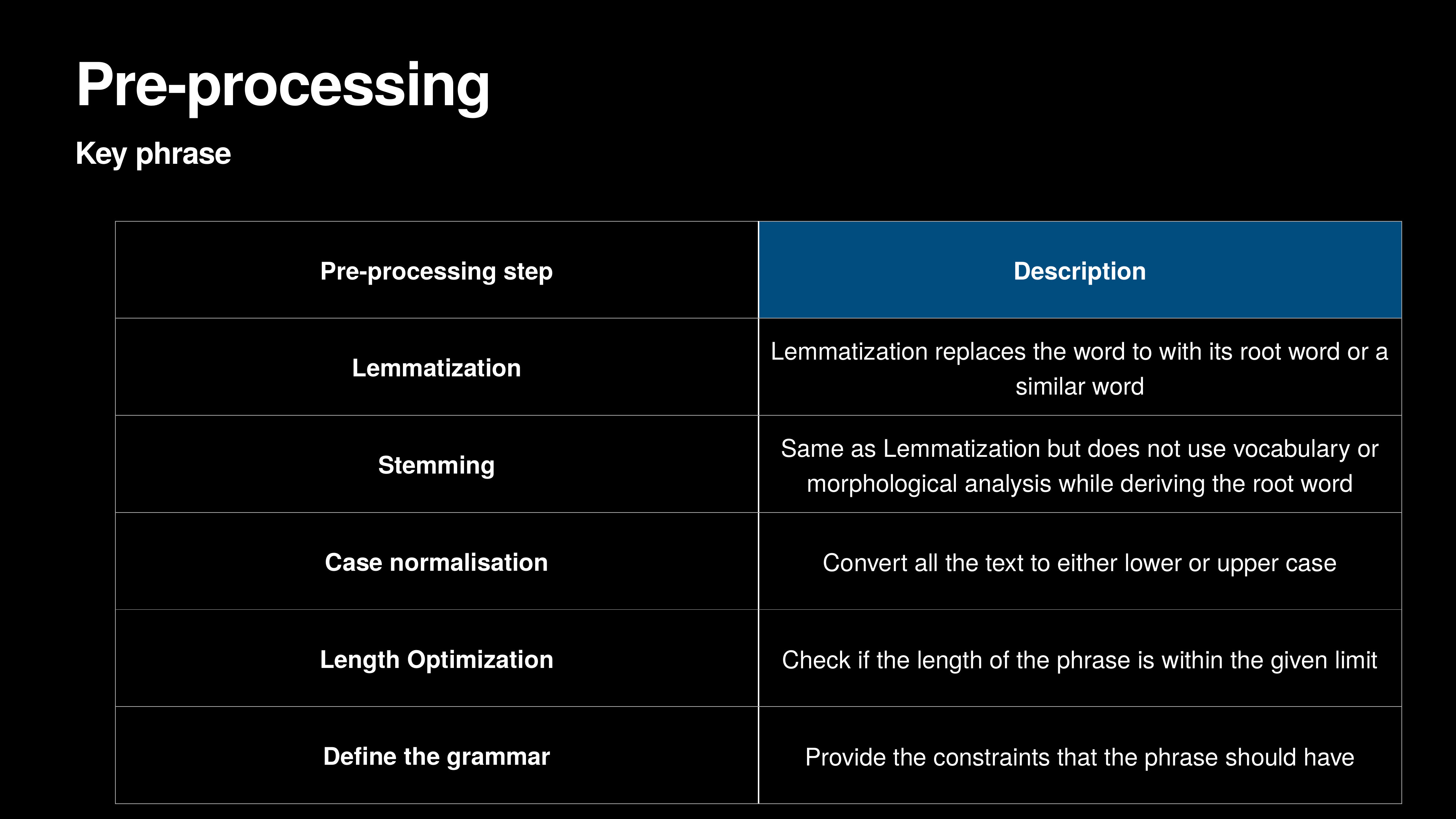

# Pre-processing
Key phrase
| Pre-processing step | Description |
| --- | --- |
| Lemmatization | Lemmatization replaces the word to with its root word or a similar word |
| Stemming | Same as Lemmatization but does not use vocabulary or morphological analysis while deriving the root word |
| Case normalisation | Convert all the text to either lower or upper case |
| Length Optimization | Check if the length of the phrase is within the given limit |
| Define the grammar | Provide the constraints that the phrase should have |